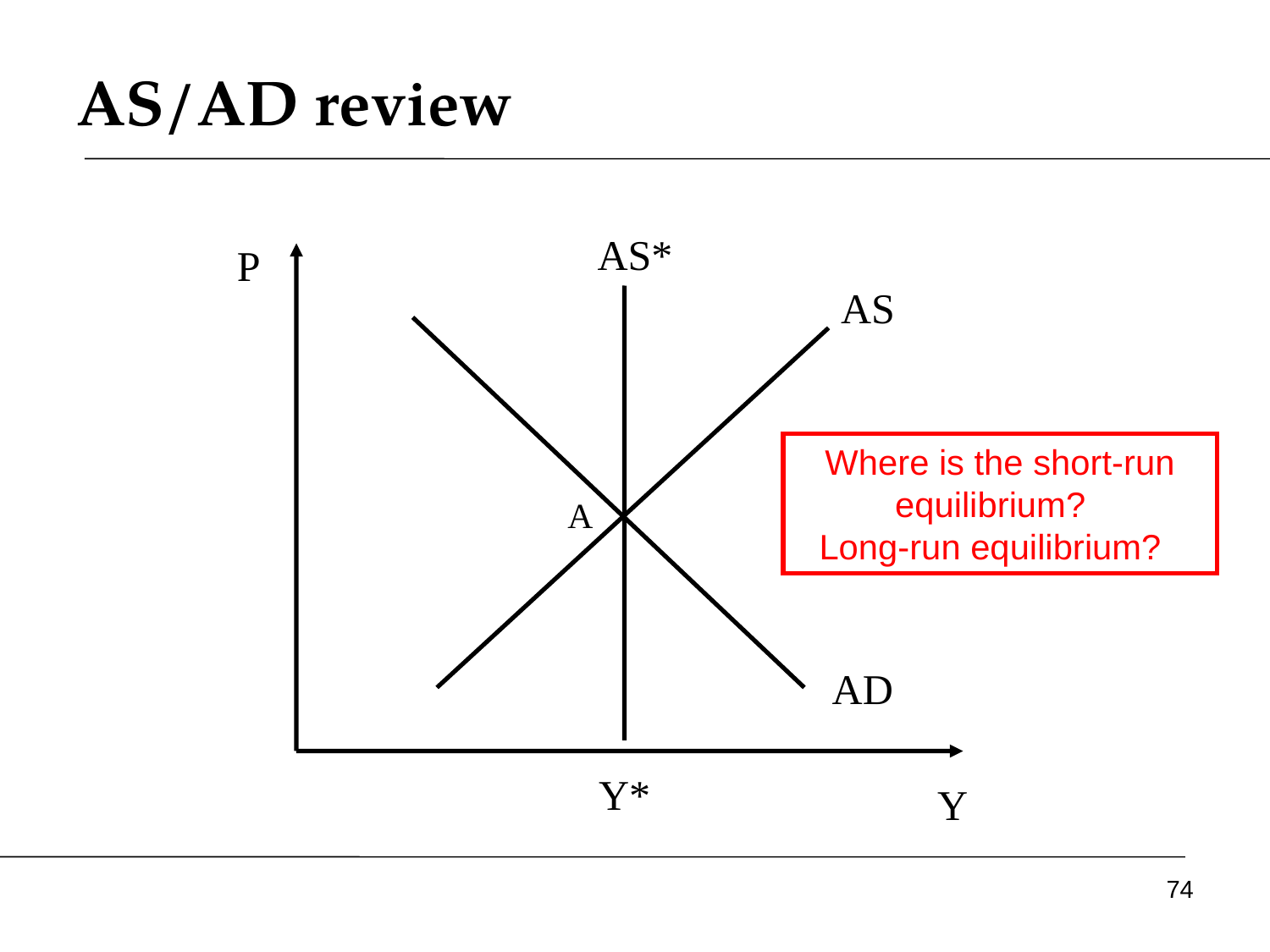

# AS/AD review
AS*
P

AS

AD

Y
Where is the short-run equilibrium?
Long-run equilibrium?
A
Y*
74